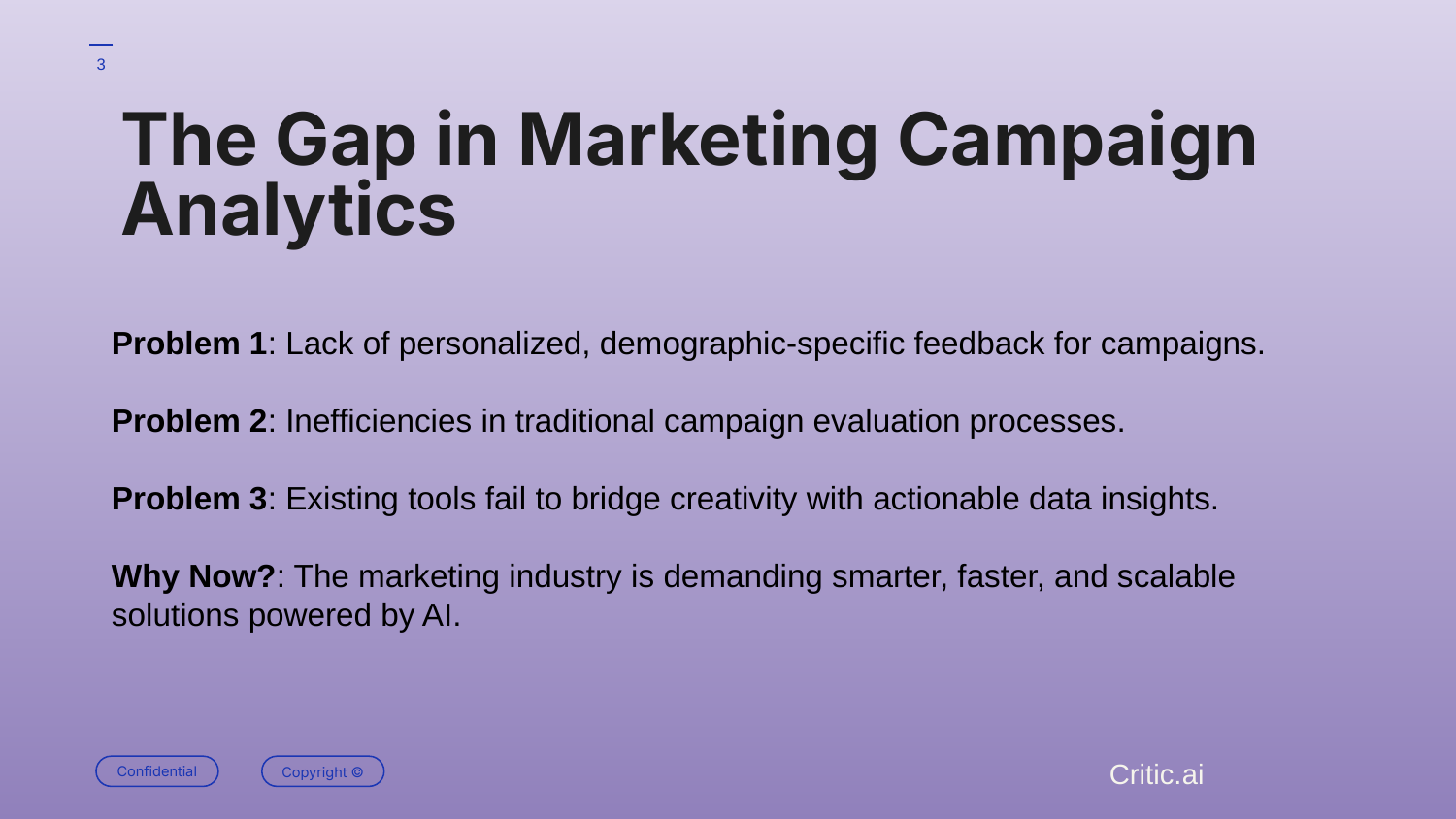

3
# The Gap in Marketing Campaign Analytics
Problem 1: Lack of personalized, demographic-specific feedback for campaigns.

Problem 2: Inefficiencies in traditional campaign evaluation processes.

Problem 3: Existing tools fail to bridge creativity with actionable data insights.

Why Now?: The marketing industry is demanding smarter, faster, and scalable solutions powered by AI.

Critic.ai